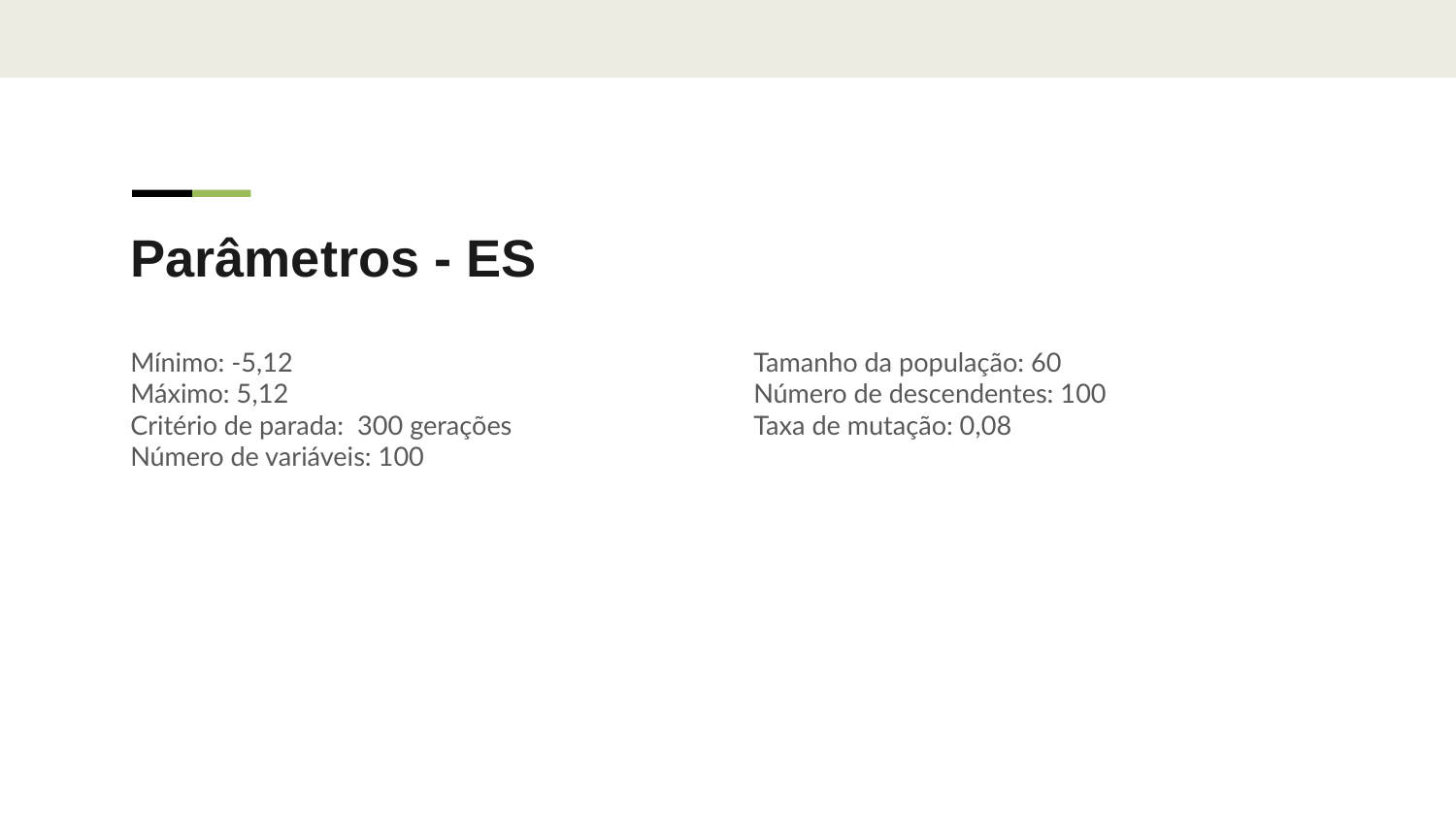

Parâmetros - ES
Mínimo: -5,12
Máximo: 5,12
Critério de parada:  300 gerações
Número de variáveis: 100

Tamanho da população: 60
Número de descendentes: 100
Taxa de mutação: 0,08